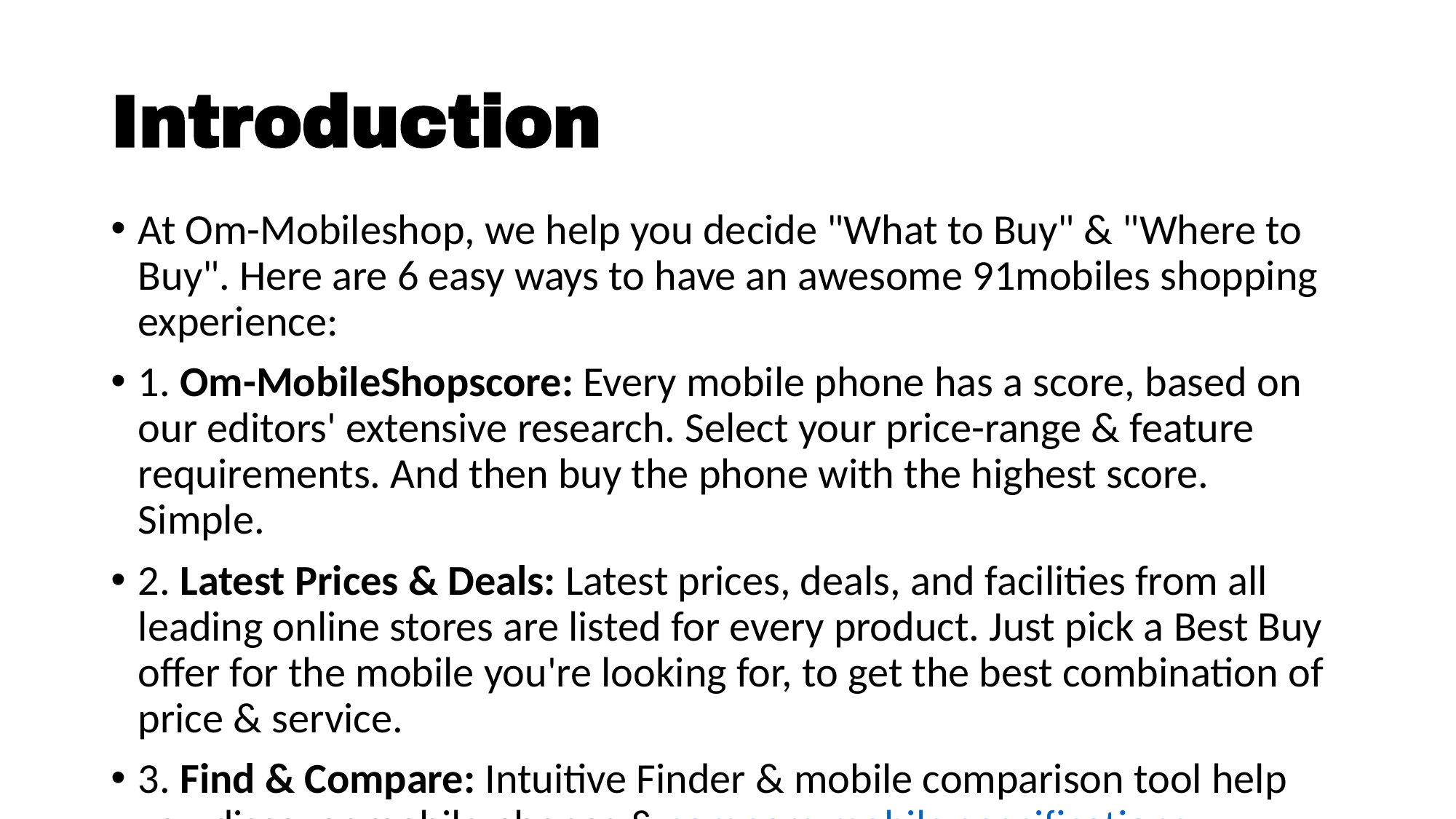

# Introduction
At Om-Mobileshop, we help you decide "What to Buy" & "Where to Buy". Here are 6 easy ways to have an awesome 91mobiles shopping experience:
1. Om-MobileShopscore: Every mobile phone has a score, based on our editors' extensive research. Select your price-range & feature requirements. And then buy the phone with the highest score. Simple.
2. Latest Prices & Deals: Latest prices, deals, and facilities from all leading online stores are listed for every product. Just pick a Best Buy offer for the mobile you're looking for, to get the best combination of price & service.
3. Find & Compare: Intuitive Finder & mobile comparison tool help you discover mobile phones & compare mobile specifications.